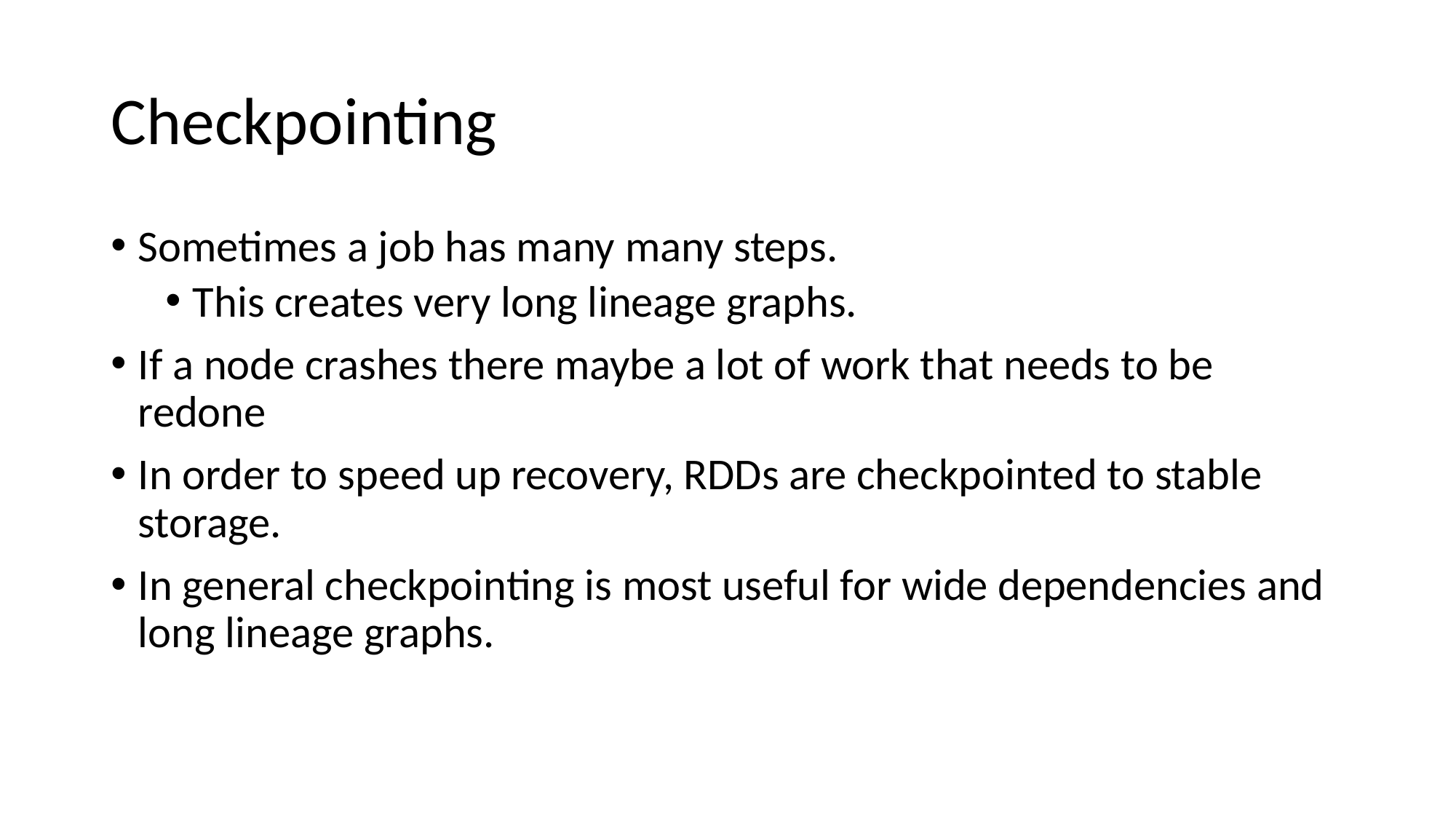

# Checkpointing
Sometimes a job has many many steps.
This creates very long lineage graphs.
If a node crashes there maybe a lot of work that needs to be redone
In order to speed up recovery, RDDs are checkpointed to stable storage.
In general checkpointing is most useful for wide dependencies and long lineage graphs.